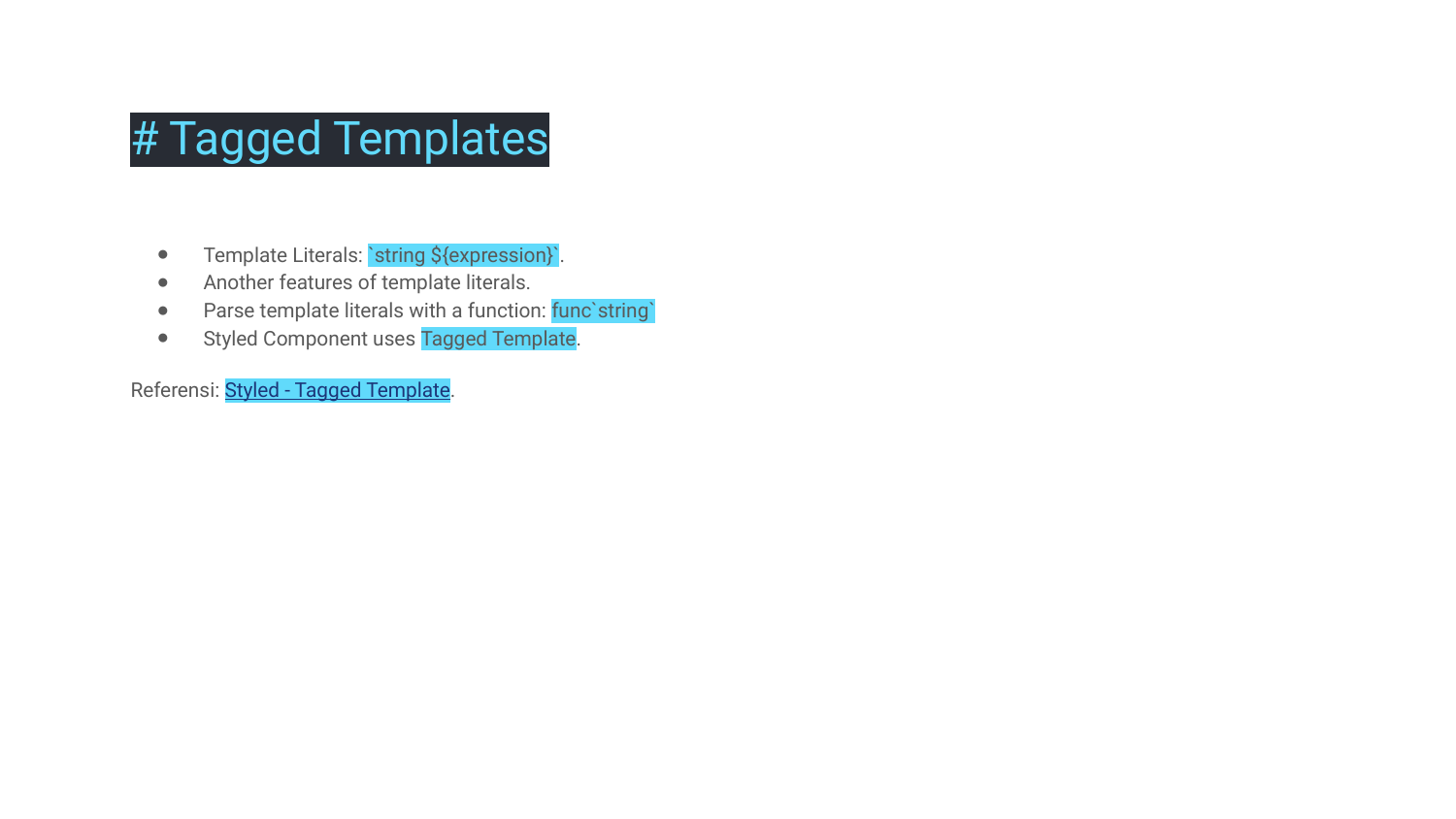

# Tagged Templates
Template Literals: `string ${expression}`.
Another features of template literals.
Parse template literals with a function: func`string`
Styled Component uses Tagged Template.
Referensi: Styled - Tagged Template.